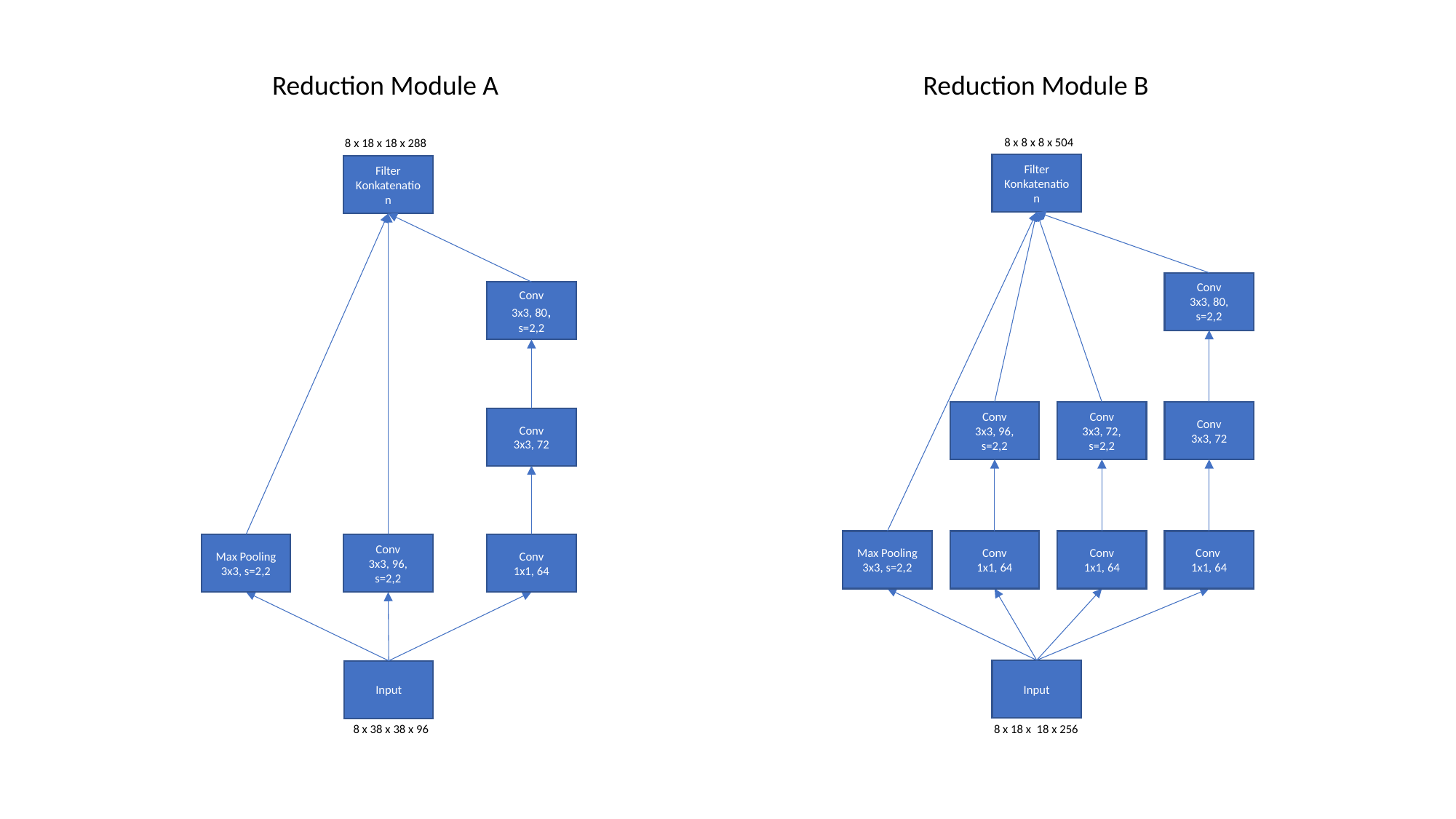

Reduction Module A
Reduction Module B
8 x 8 x 8 x 504
8 x 18 x 18 x 288
Filter Konkatenation
Filter Konkatenation
Conv
3x3, 80, s=2,2
Conv
3x3, 80, s=2,2
Conv
3x3, 96, s=2,2
Conv
3x3, 72, s=2,2
Conv
3x3, 72
Conv
3x3, 72
Max Pooling
3x3, s=2,2
Conv
1x1, 64
Conv
1x1, 64
Conv
1x1, 64
Max Pooling
3x3, s=2,2
Conv
1x1, 64
Conv
3x3, 96, s=2,2
Input
Input
8 x 38 x 38 x 96
8 x 18 x  18 x 256